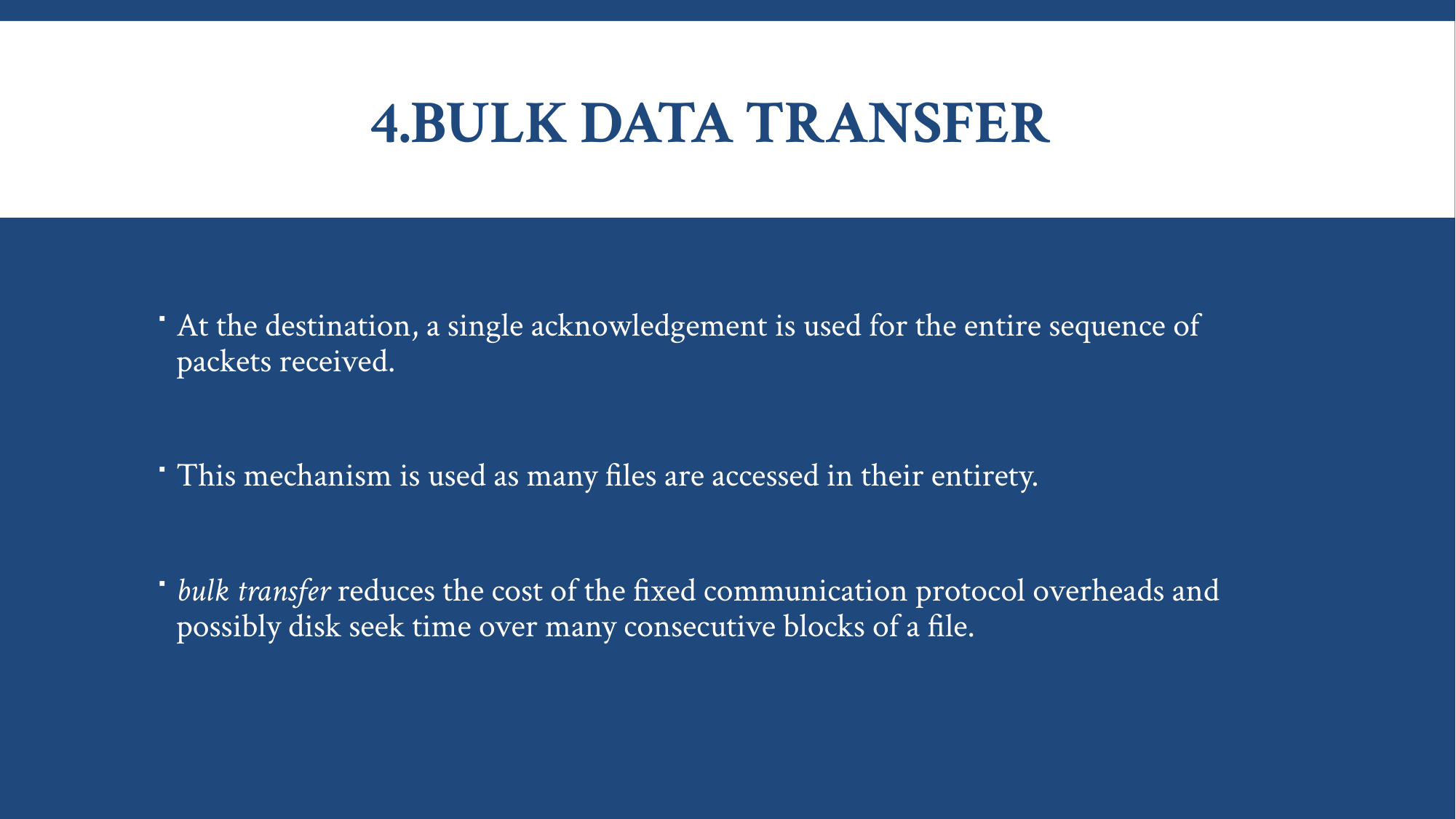

# 4.BULK DATA TRANSFER

At the destination, a single acknowledgement is used for the entire sequence of packets received.

This mechanism is used as many files are accessed in their entirety.

bulk transfer reduces the cost of the fixed communication protocol overheads and possibly disk seek time over many consecutive blocks of a file.